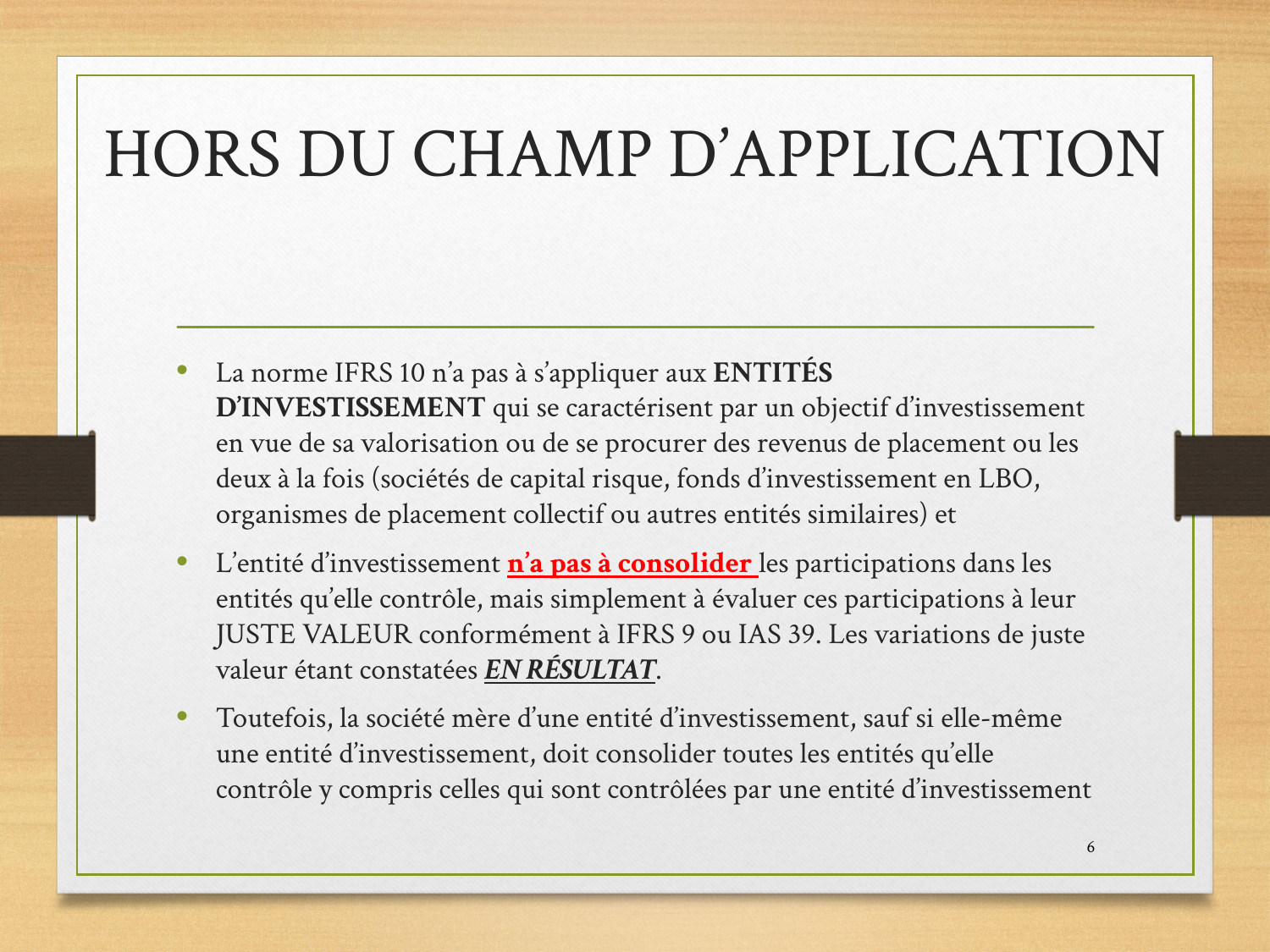

# HORS DU CHAMP D’APPLICATION
La norme IFRS 10 n’a pas à s’appliquer aux ENTITÉS D’INVESTISSEMENT qui se caractérisent par un objectif d’investissement en vue de sa valorisation ou de se procurer des revenus de placement ou les deux à la fois (sociétés de capital risque, fonds d’investissement en LBO, organismes de placement collectif ou autres entités similaires) et
L’entité d’investissement n’a pas à consolider les participations dans les entités qu’elle contrôle, mais simplement à évaluer ces participations à leur JUSTE VALEUR conformément à IFRS 9 ou IAS 39. Les variations de juste valeur étant constatées EN RÉSULTAT.
Toutefois, la société mère d’une entité d’investissement, sauf si elle-même une entité d’investissement, doit consolider toutes les entités qu’elle contrôle y compris celles qui sont contrôlées par une entité d’investissement
6